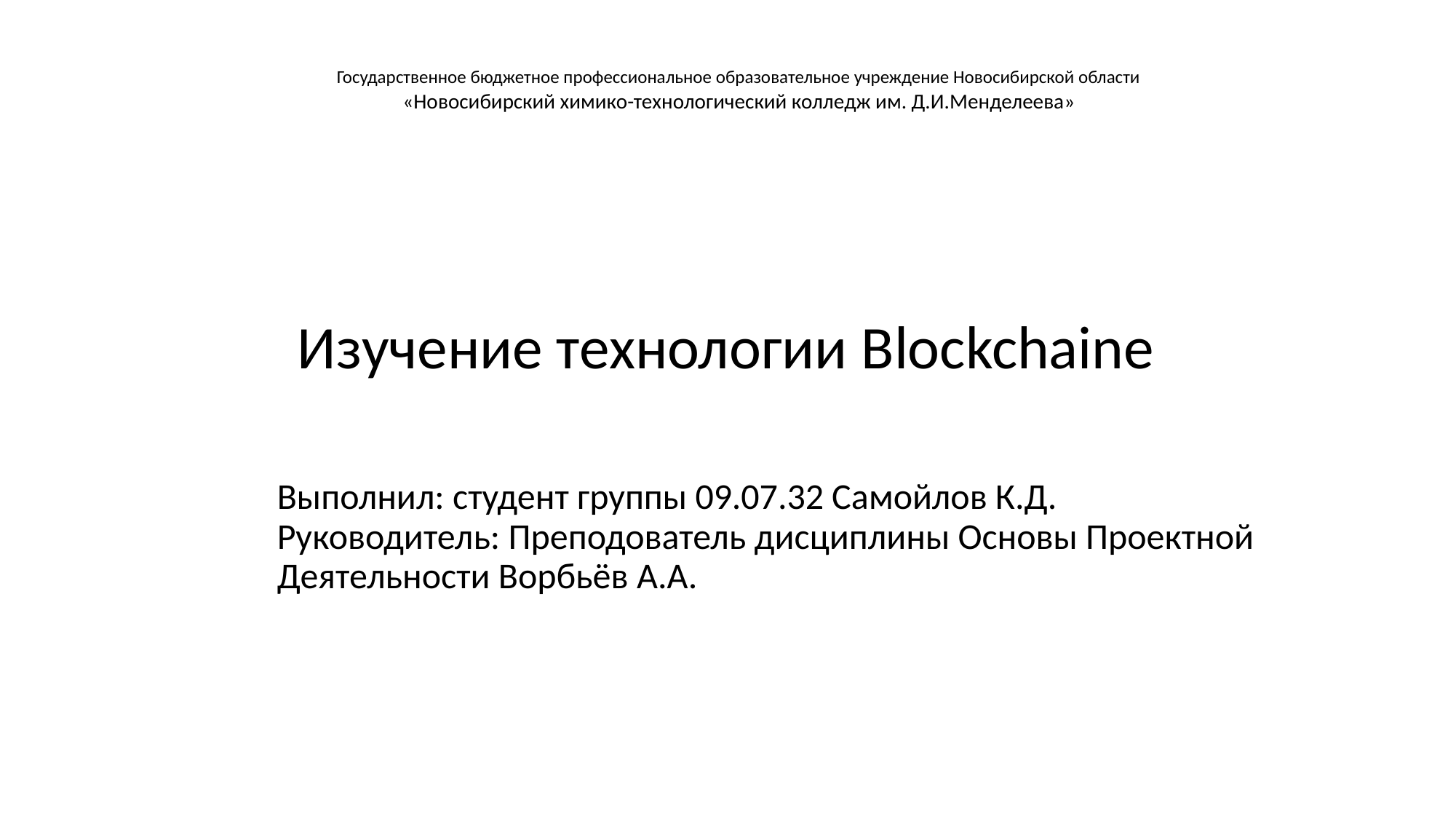

Государственное бюджетное профессиональное образовательное учреждение Новосибирской области
«Новосибирский химико-технологический колледж им. Д.И.Менделеева»
Изучение технологии Blockchaine
Выполнил: студент группы 09.07.32 Самойлов К.Д.
Руководитель: Преподователь дисциплины Основы Проектной Деятельности Ворбьёв А.А.